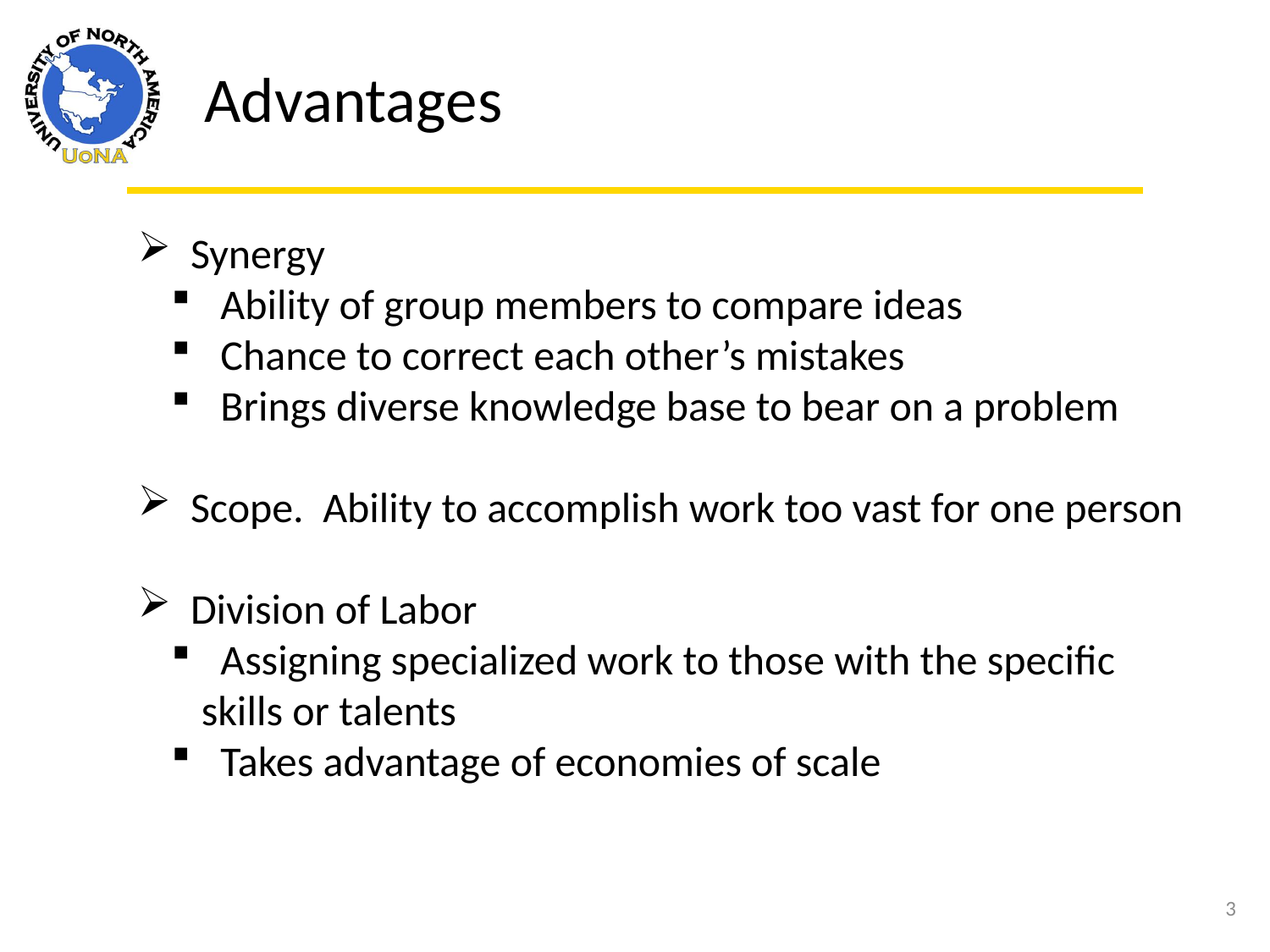

Advantages
  Synergy
  Ability of group members to compare ideas
  Chance to correct each other’s mistakes
  Brings diverse knowledge base to bear on a problem

  Scope.  Ability to accomplish work too vast for one person

  Division of Labor
  Assigning specialized work to those with the specific skills or talents
  Takes advantage of economies of scale
3